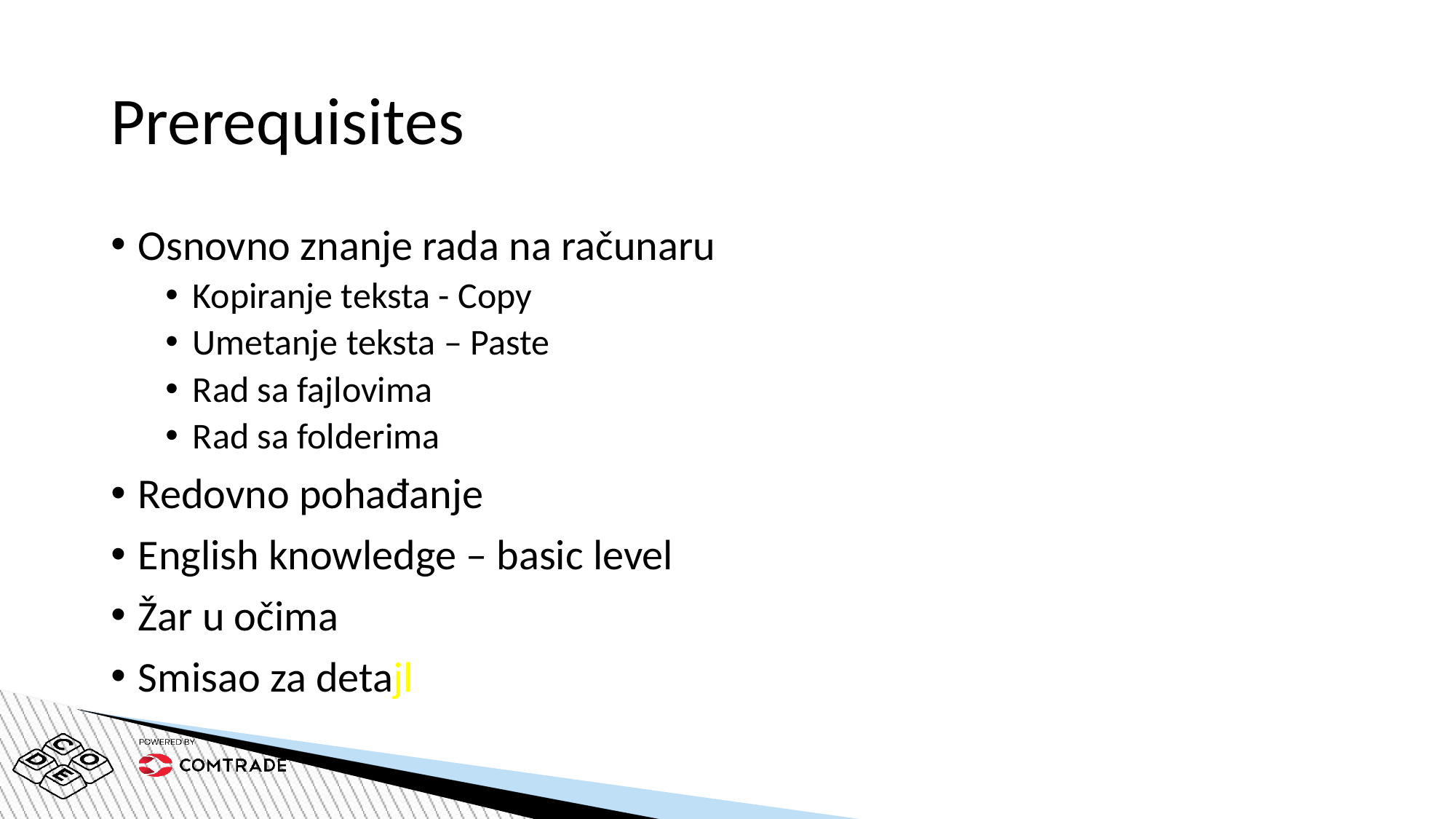

# Prerequisites
Osnovno znanje rada na računaru
Kopiranje teksta - Copy
Umetanje teksta – Paste
Rad sa fajlovima
Rad sa folderima
Redovno pohađanje
English knowledge – basic level
Žar u očima
Smisao za detajl